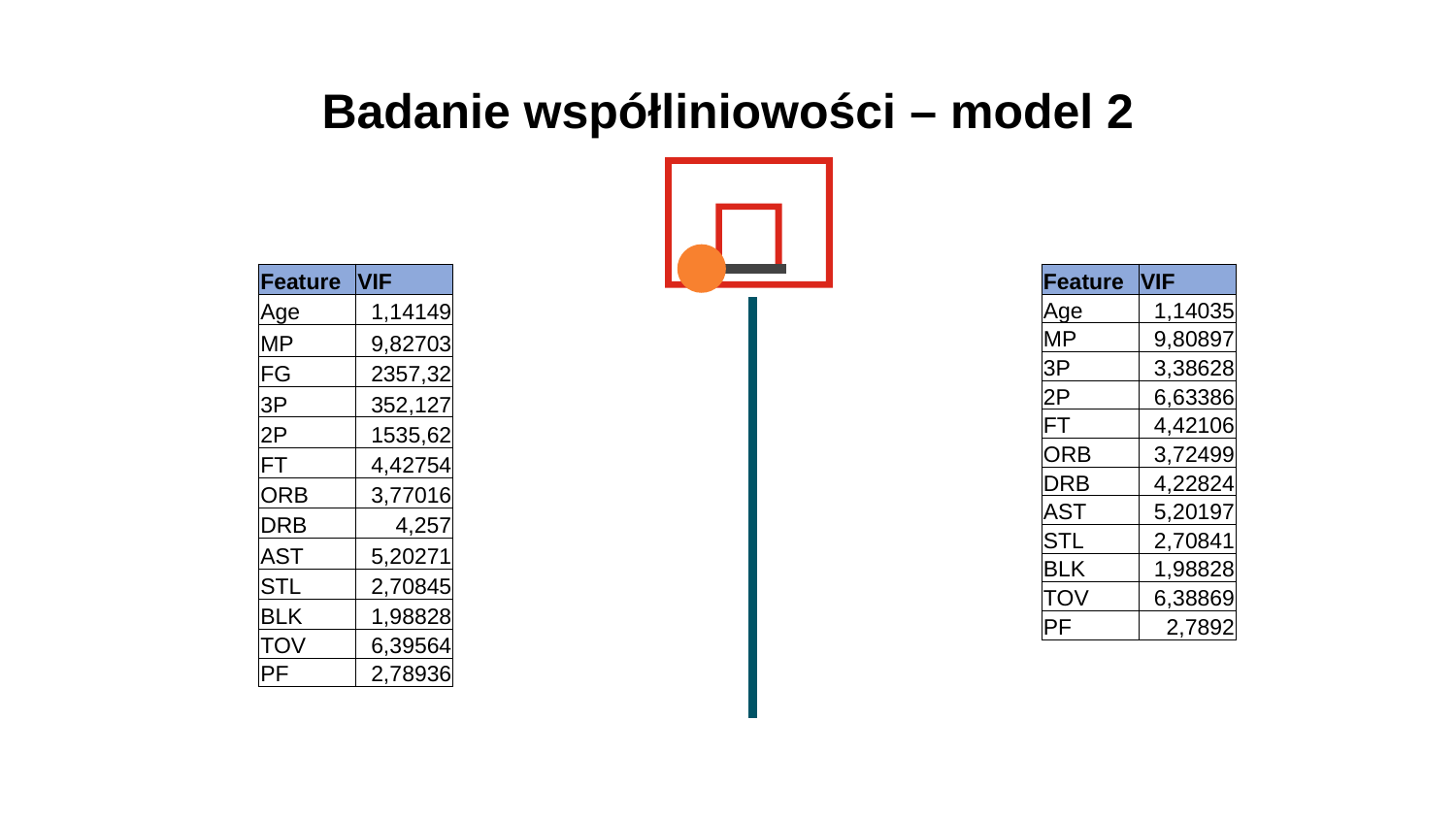

# Badanie współliniowości – model 2

| Feature | VIF |
| --- | --- |
| Age | 1,14149 |
| MP | 9,82703 |
| FG | 2357,32 |
| 3P | 352,127 |
| 2P | 1535,62 |
| FT | 4,42754 |
| ORB | 3,77016 |
| DRB | 4,257 |
| AST | 5,20271 |
| STL | 2,70845 |
| BLK | 1,98828 |
| TOV | 6,39564 |
| PF | 2,78936 |
| Feature | VIF |
| --- | --- |
| Age | 1,14035 |
| MP | 9,80897 |
| 3P | 3,38628 |
| 2P | 6,63386 |
| FT | 4,42106 |
| ORB | 3,72499 |
| DRB | 4,22824 |
| AST | 5,20197 |
| STL | 2,70841 |
| BLK | 1,98828 |
| TOV | 6,38869 |
| PF | 2,7892 |